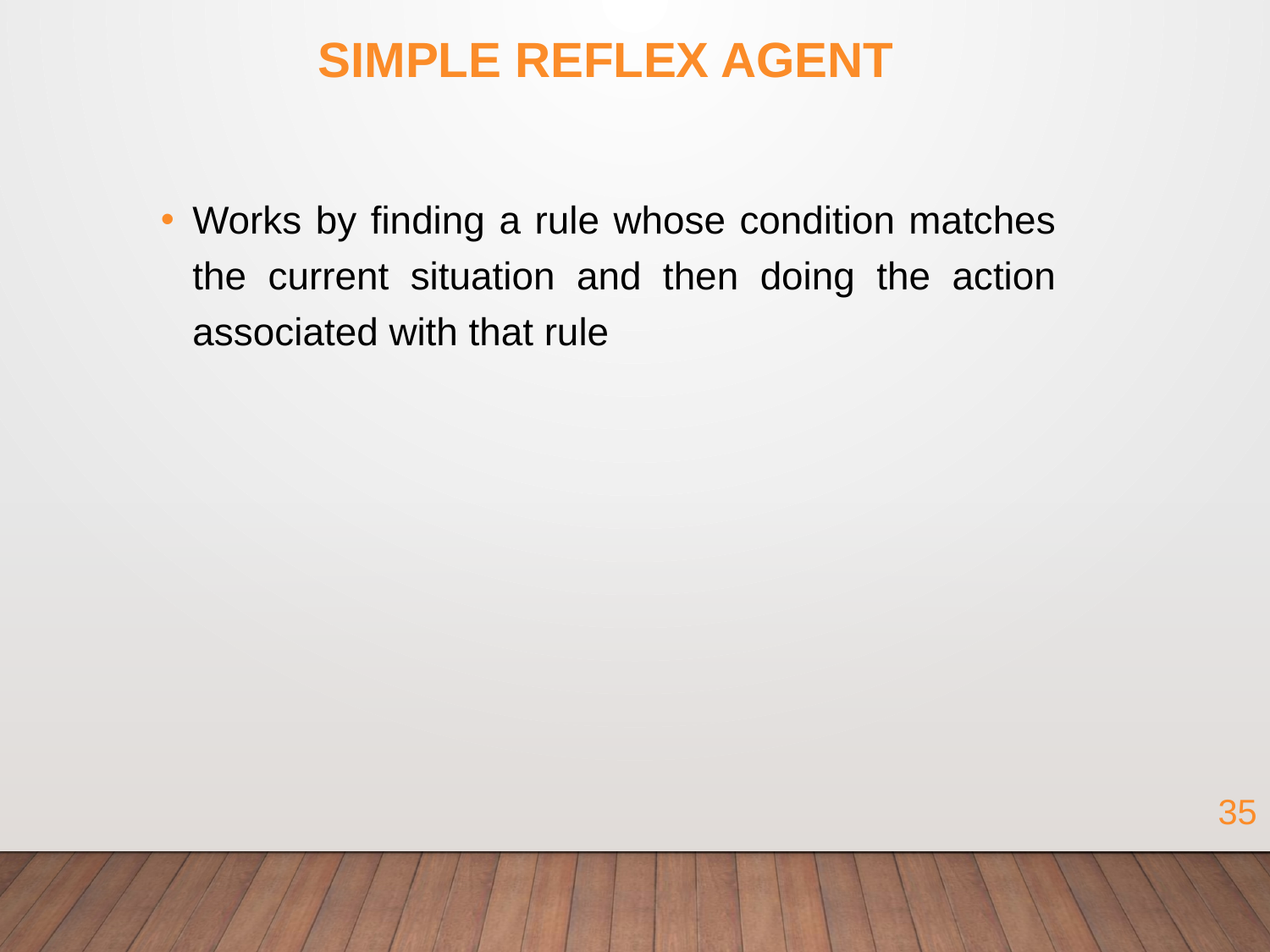

Simple reflex agent
Works by finding a rule whose condition matches the current situation and then doing the action associated with that rule
35